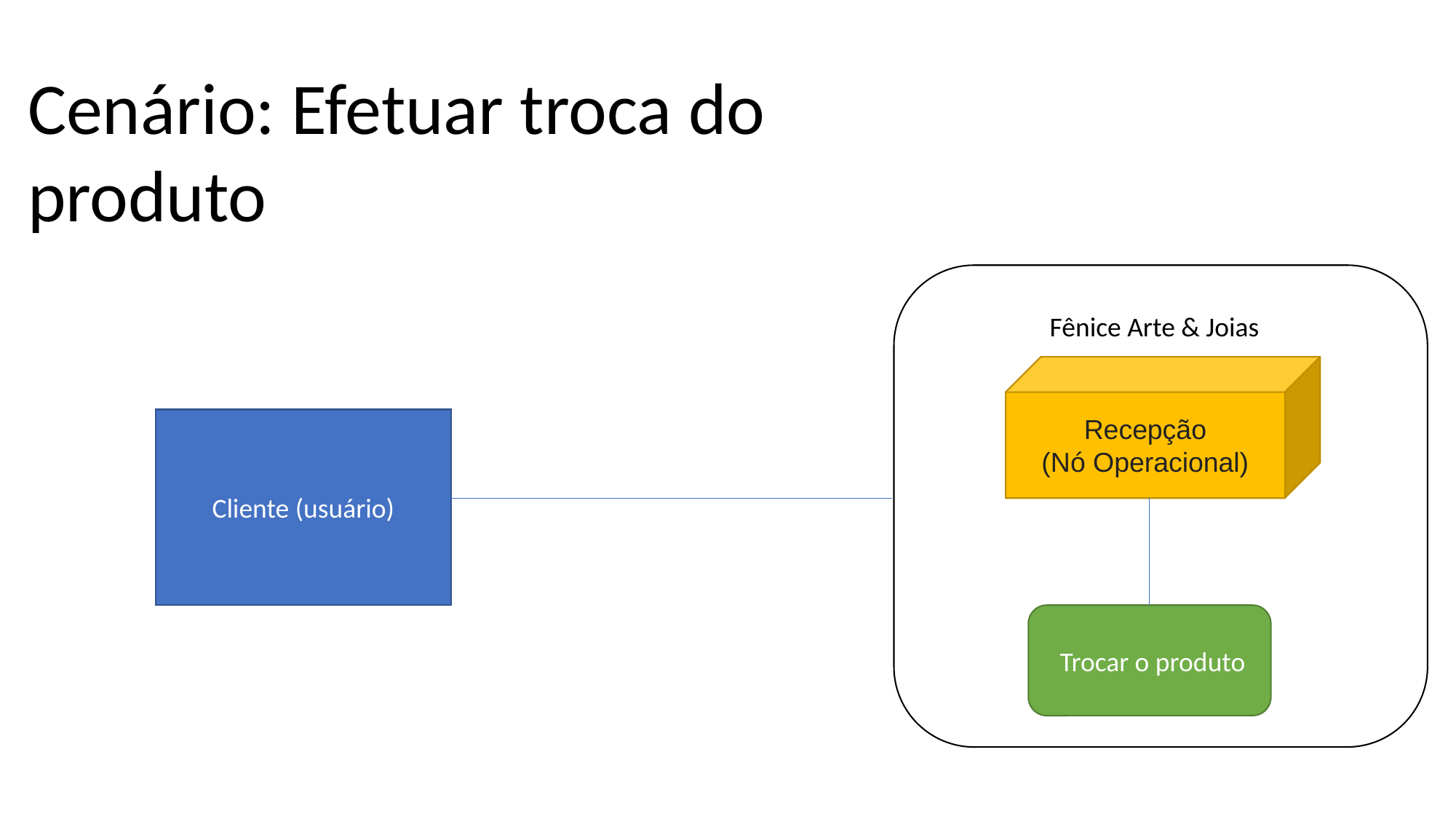

Cenário: Efetuar troca do produto
Fênice Arte & Joias

Recepção
(Nó Operacional)
Cliente (usuário)
 Trocar o produto